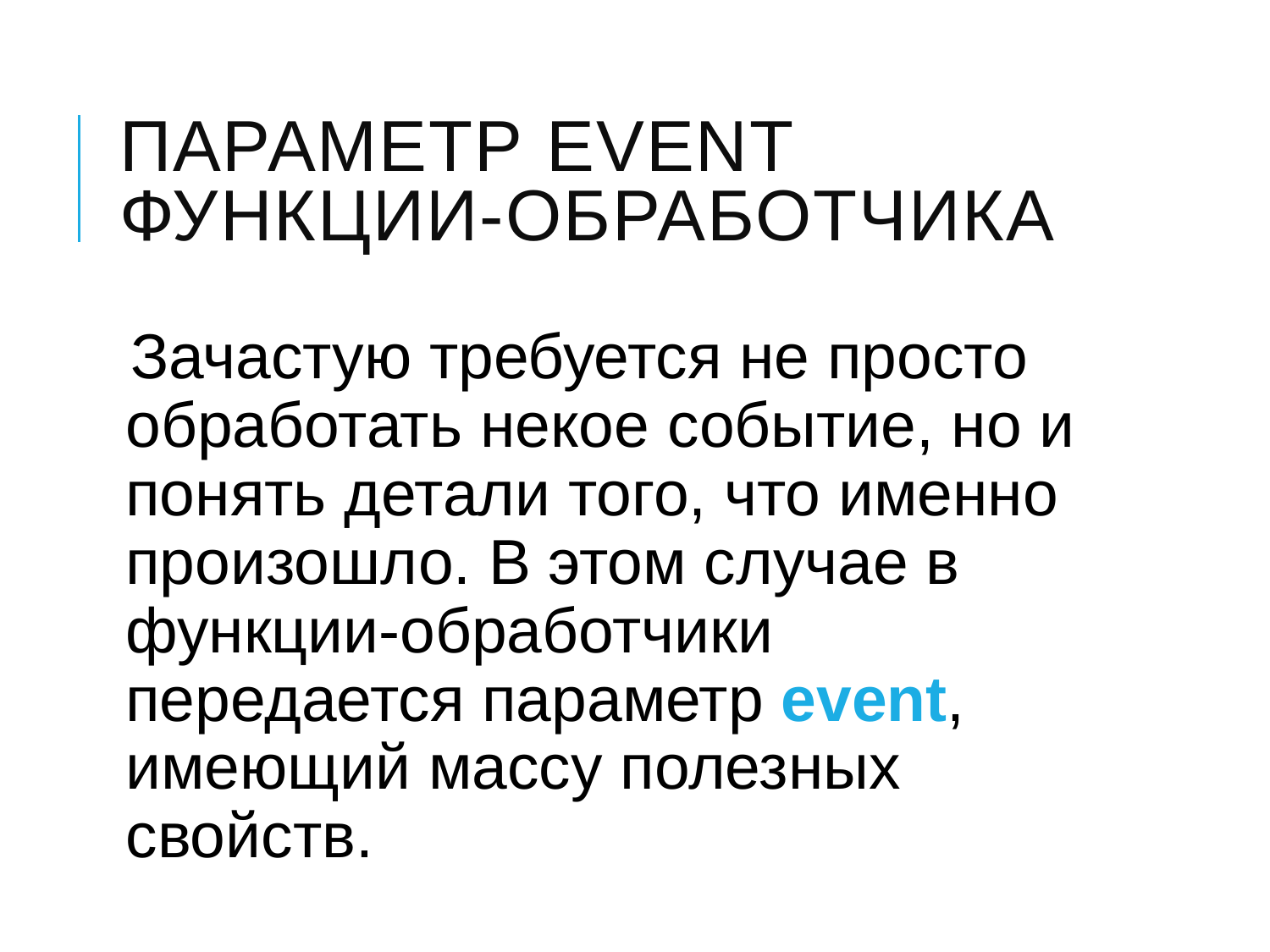

# Параметр event функции-обработчика
Зачастую требуется не просто обработать некое событие, но и понять детали того, что именно произошло. В этом случае в функции-обработчики передается параметр event, имеющий массу полезных свойств.